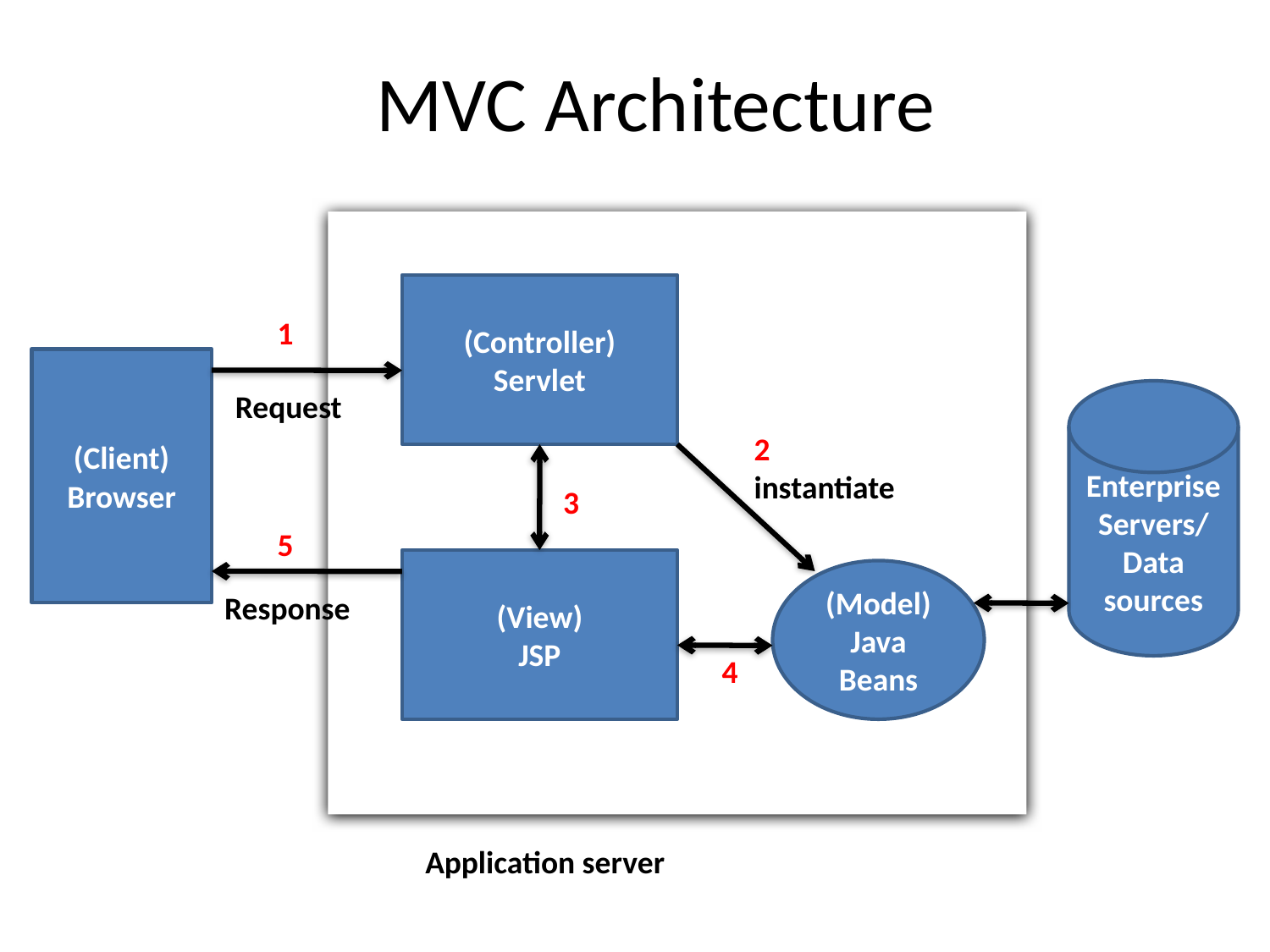

# MVC Architecture

(Controller)
Servlet
1
(Client)
Browser
Request
Enterprise Servers/
Data
sources
2
instantiate
3
5
(View)
JSP
(Model)
Java Beans
Response
4
Application server